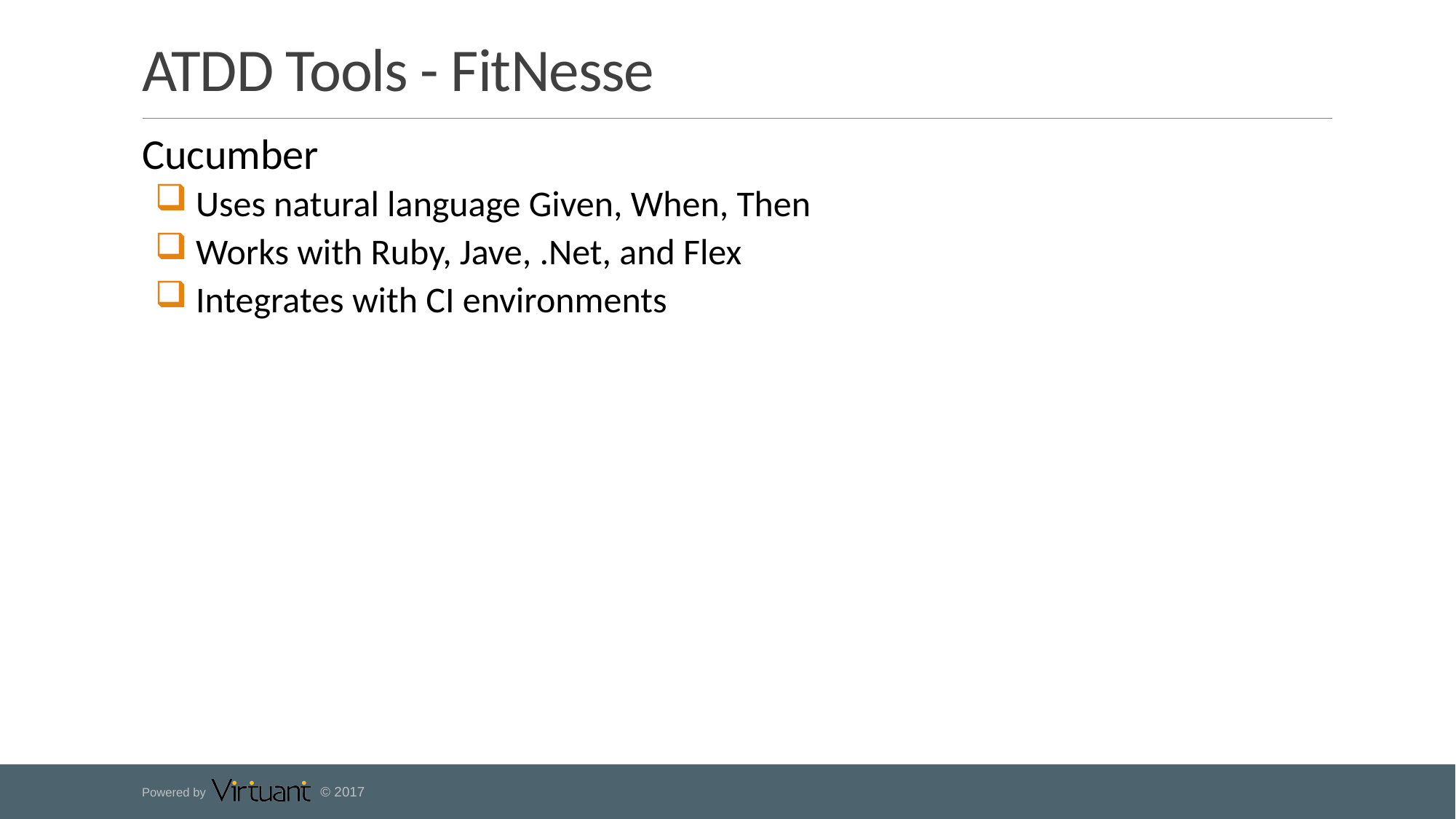

# ATDD Tools - FitNesse
Cucumber
 Uses natural language Given, When, Then
 Works with Ruby, Jave, .Net, and Flex
 Integrates with CI environments